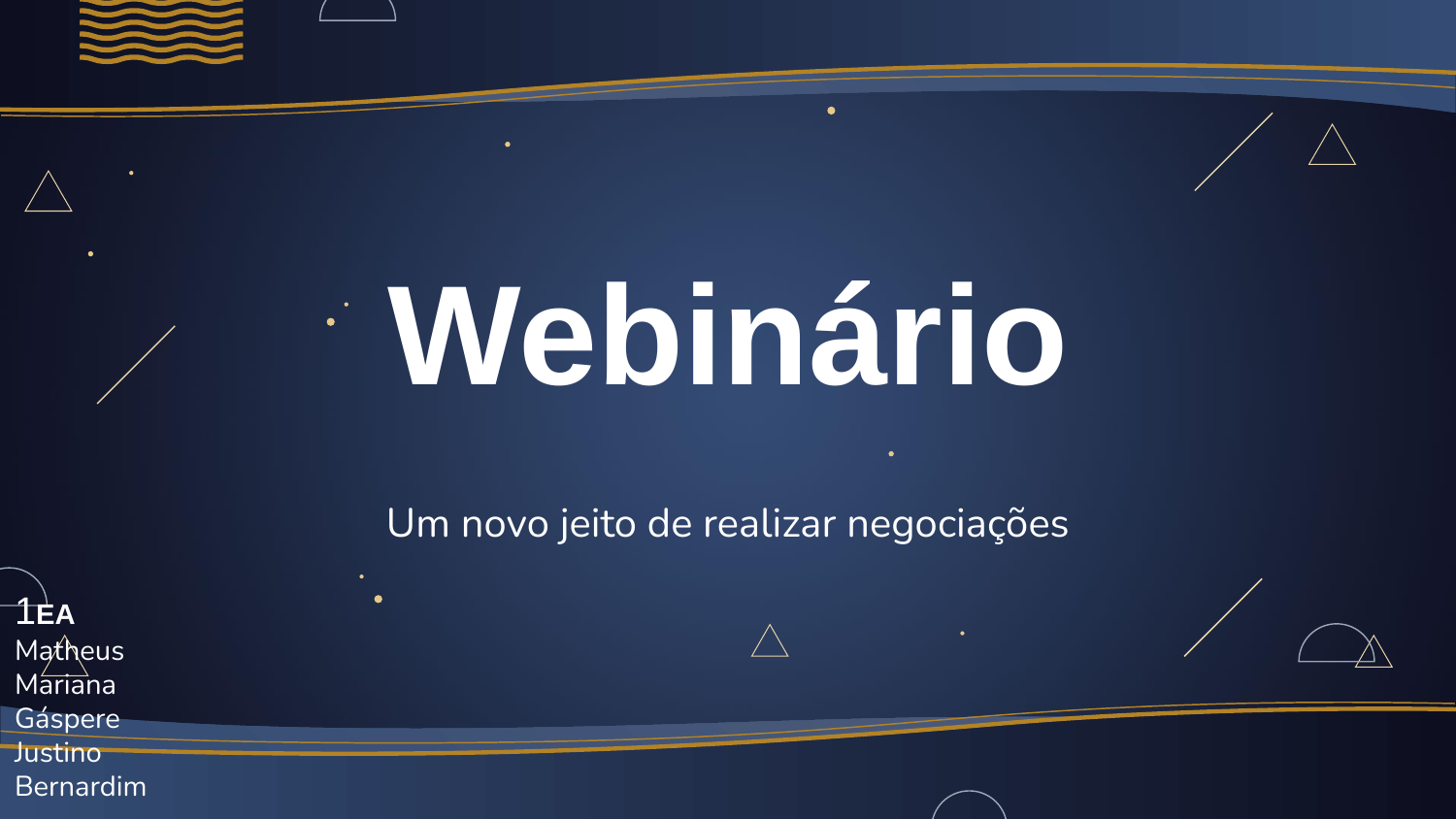

# Webinário
Um novo jeito de realizar negociações
1EA
Matheus
Mariana
Gáspere
Justino
Bernardim